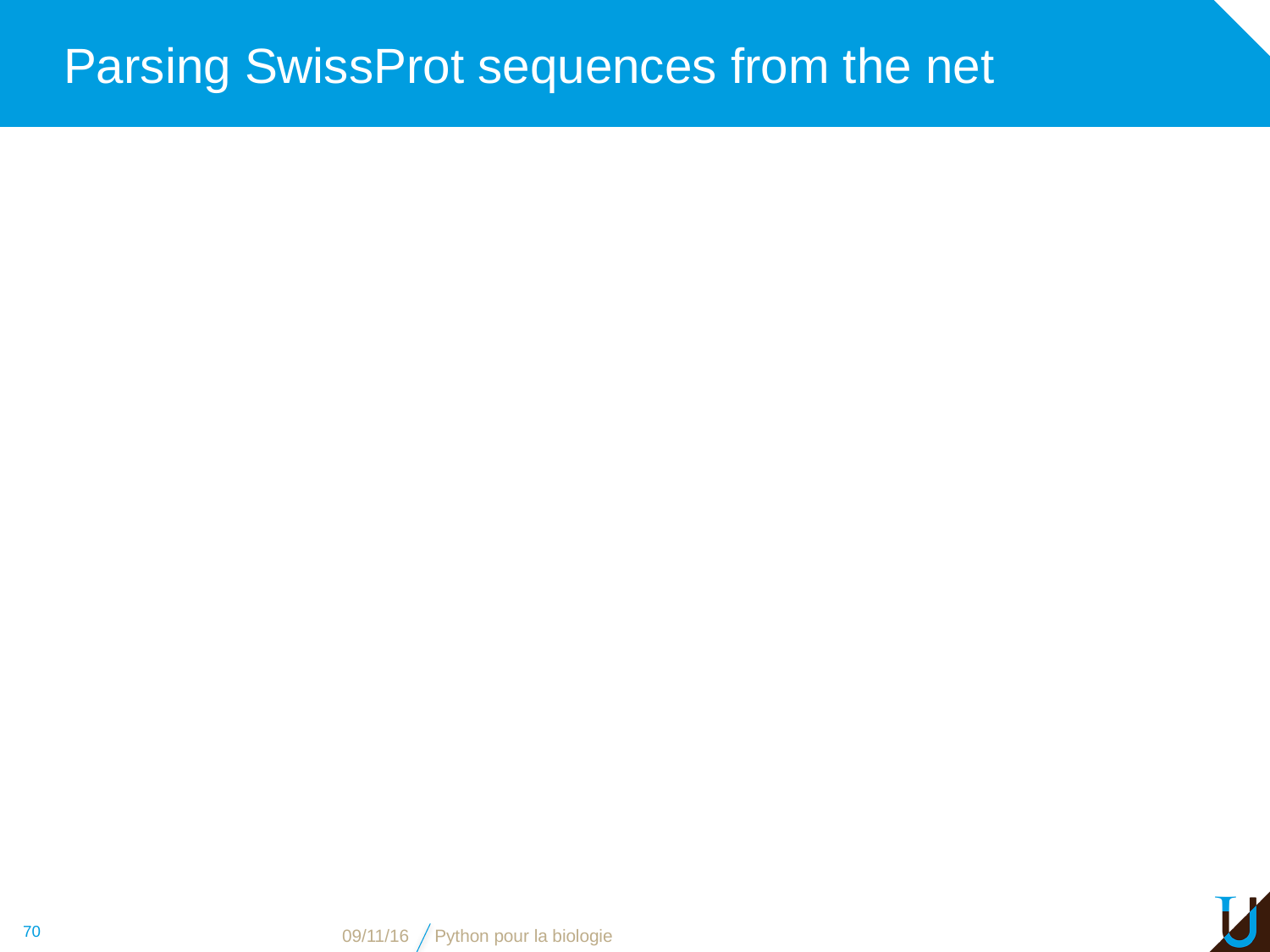

# Parsing SwissProt sequences from the net

70
09/11/16
Python pour la biologie